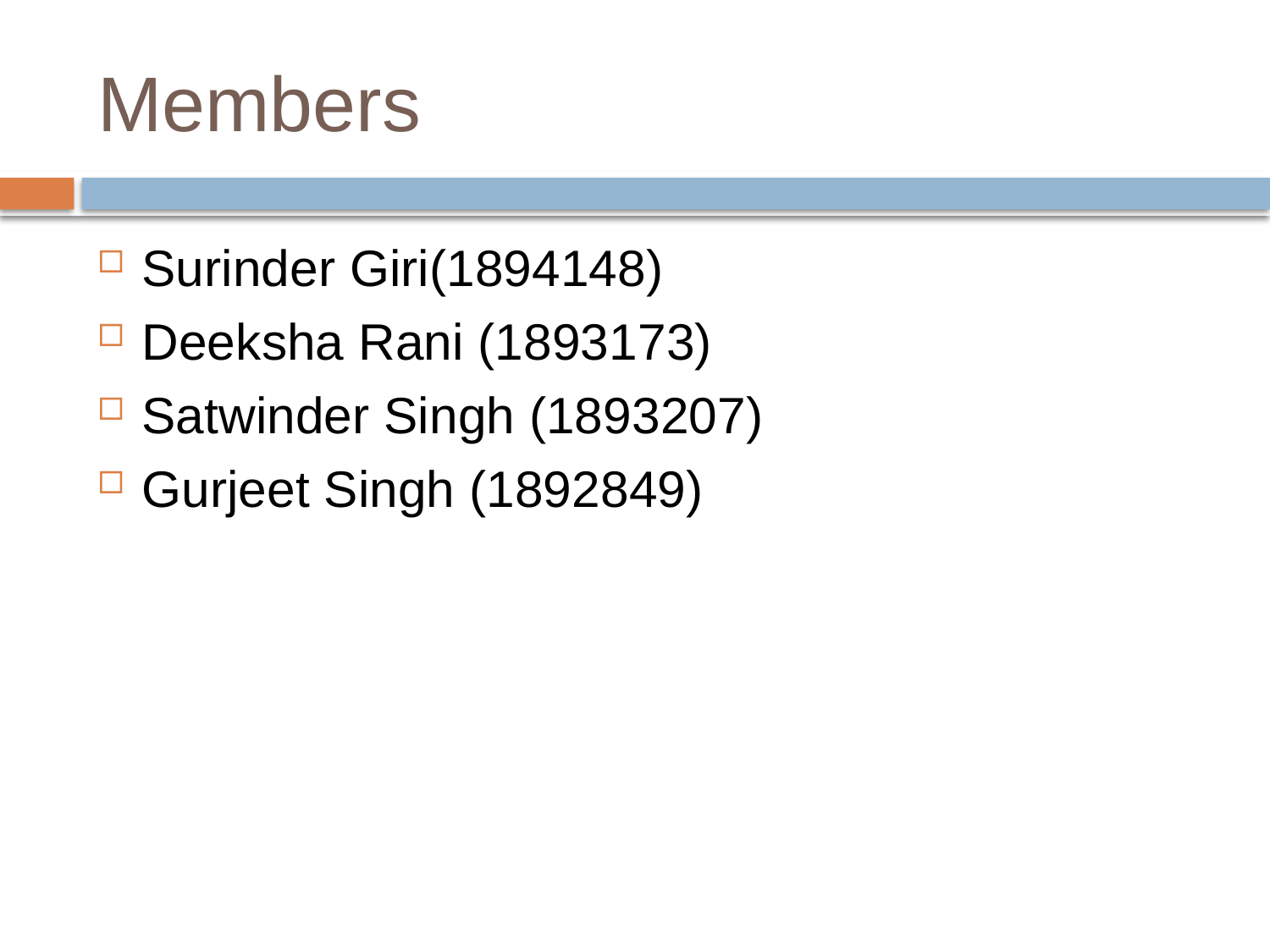

# Members
Surinder Giri(1894148)
Deeksha Rani (1893173)
Satwinder Singh (1893207)
Gurjeet Singh (1892849)